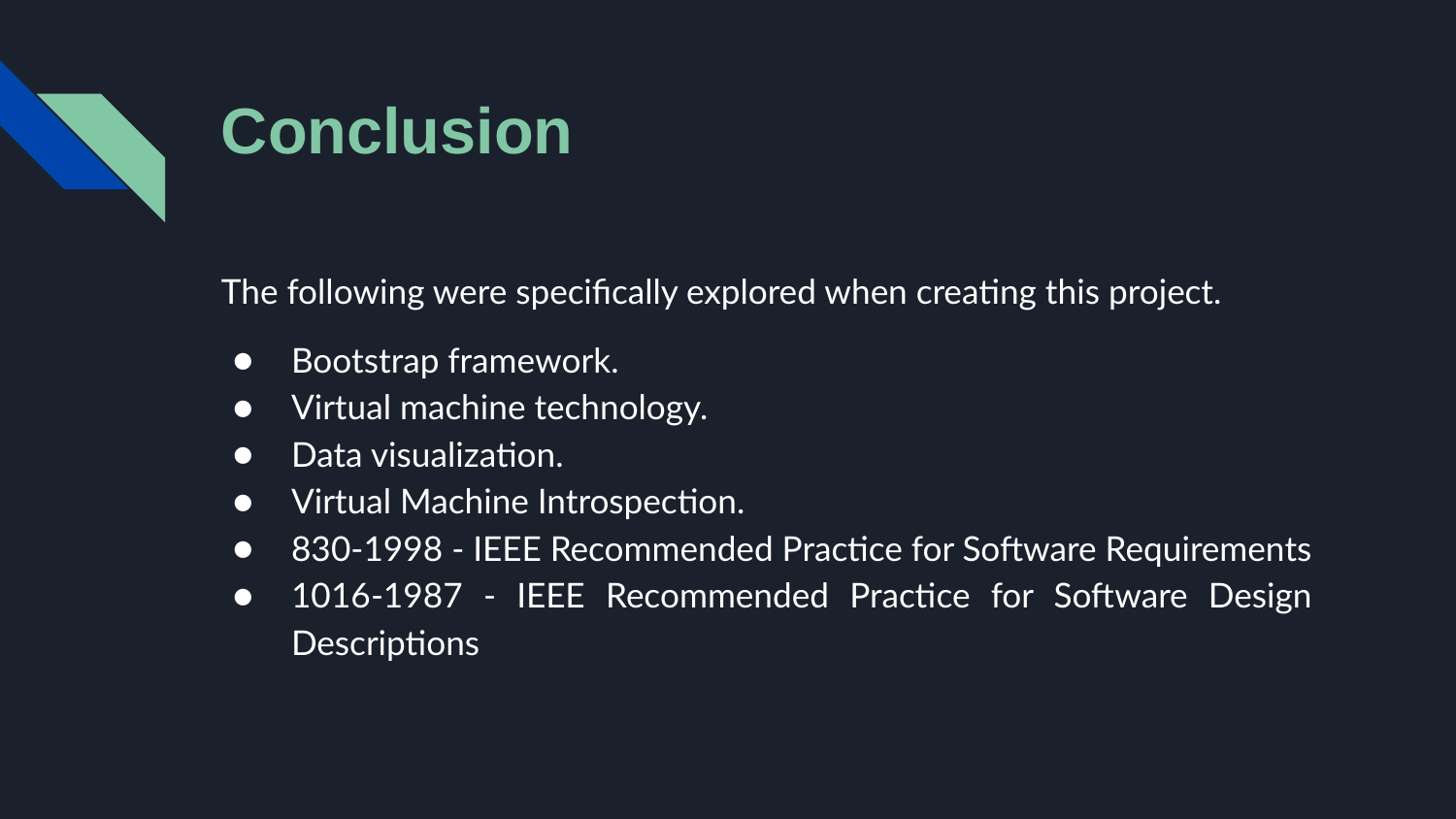

# Conclusion

The following were specifically explored when creating this project.
Bootstrap framework.
Virtual machine technology.
Data visualization.
Virtual Machine Introspection.
830-1998 - IEEE Recommended Practice for Software Requirements
1016-1987 - IEEE Recommended Practice for Software Design Descriptions